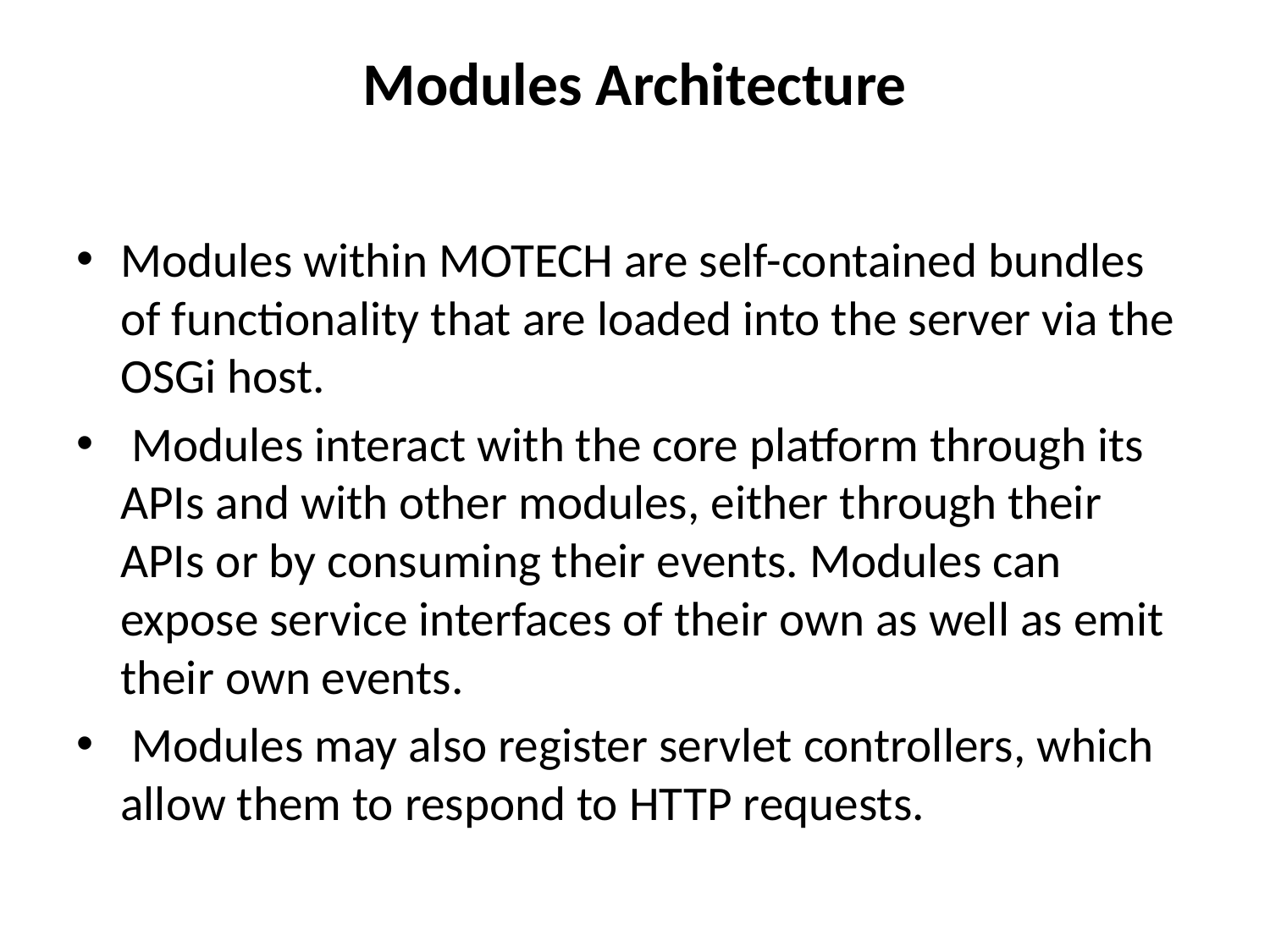

# Modules Architecture
Modules within MOTECH are self-contained bundles of functionality that are loaded into the server via the OSGi host.
 Modules interact with the core platform through its APIs and with other modules, either through their APIs or by consuming their events. Modules can expose service interfaces of their own as well as emit their own events.
 Modules may also register servlet controllers, which allow them to respond to HTTP requests.